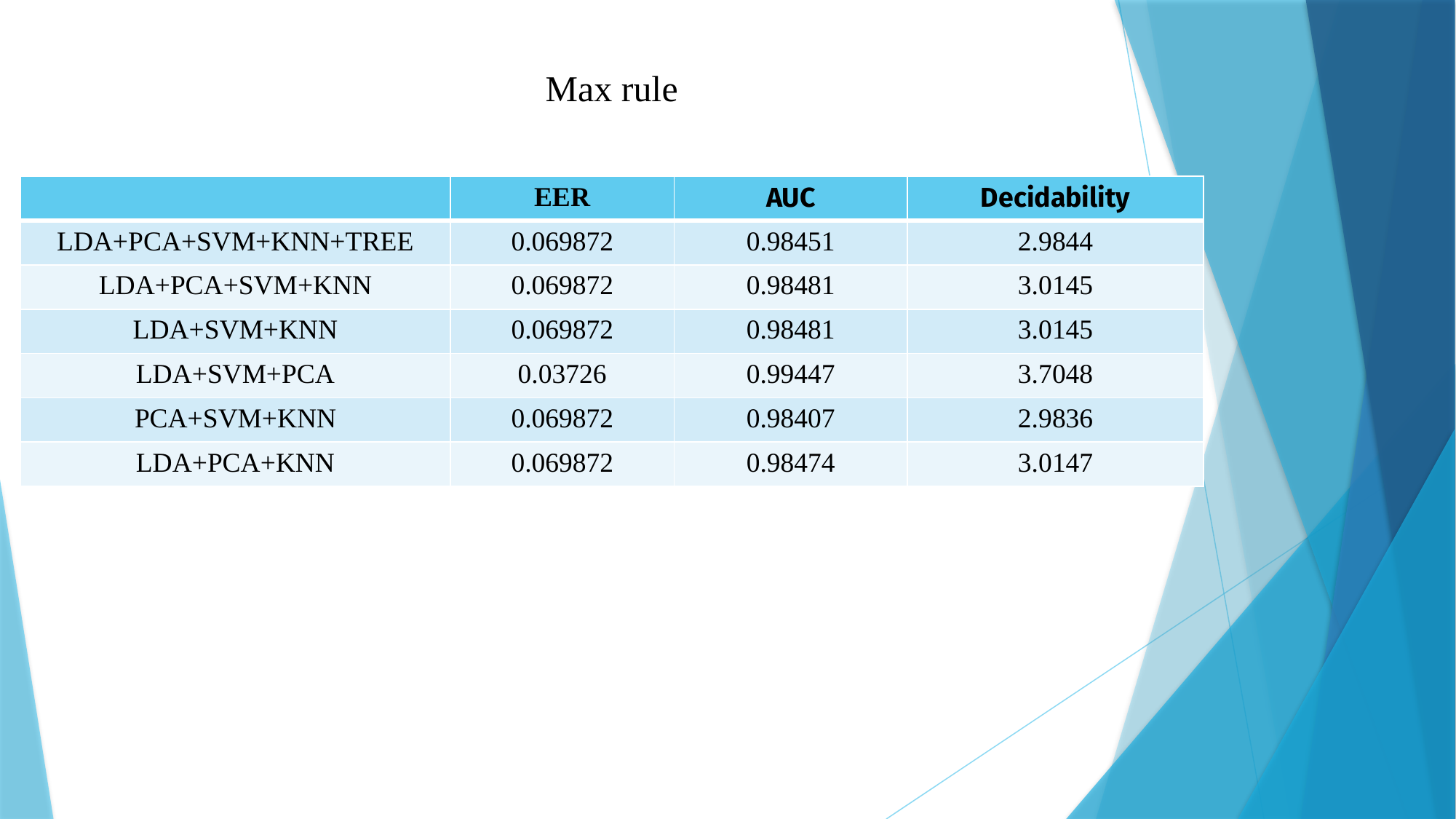

Max rule
|  | EER | AUC | Decidability |
| --- | --- | --- | --- |
| LDA+PCA+SVM+KNN+TREE | 0.069872 | 0.98451 | 2.9844 |
| LDA+PCA+SVM+KNN | 0.069872 | 0.98481 | 3.0145 |
| LDA+SVM+KNN | 0.069872 | 0.98481 | 3.0145 |
| LDA+SVM+PCA | 0.03726 | 0.99447 | 3.7048 |
| PCA+SVM+KNN | 0.069872 | 0.98407 | 2.9836 |
| LDA+PCA+KNN | 0.069872 | 0.98474 | 3.0147 |